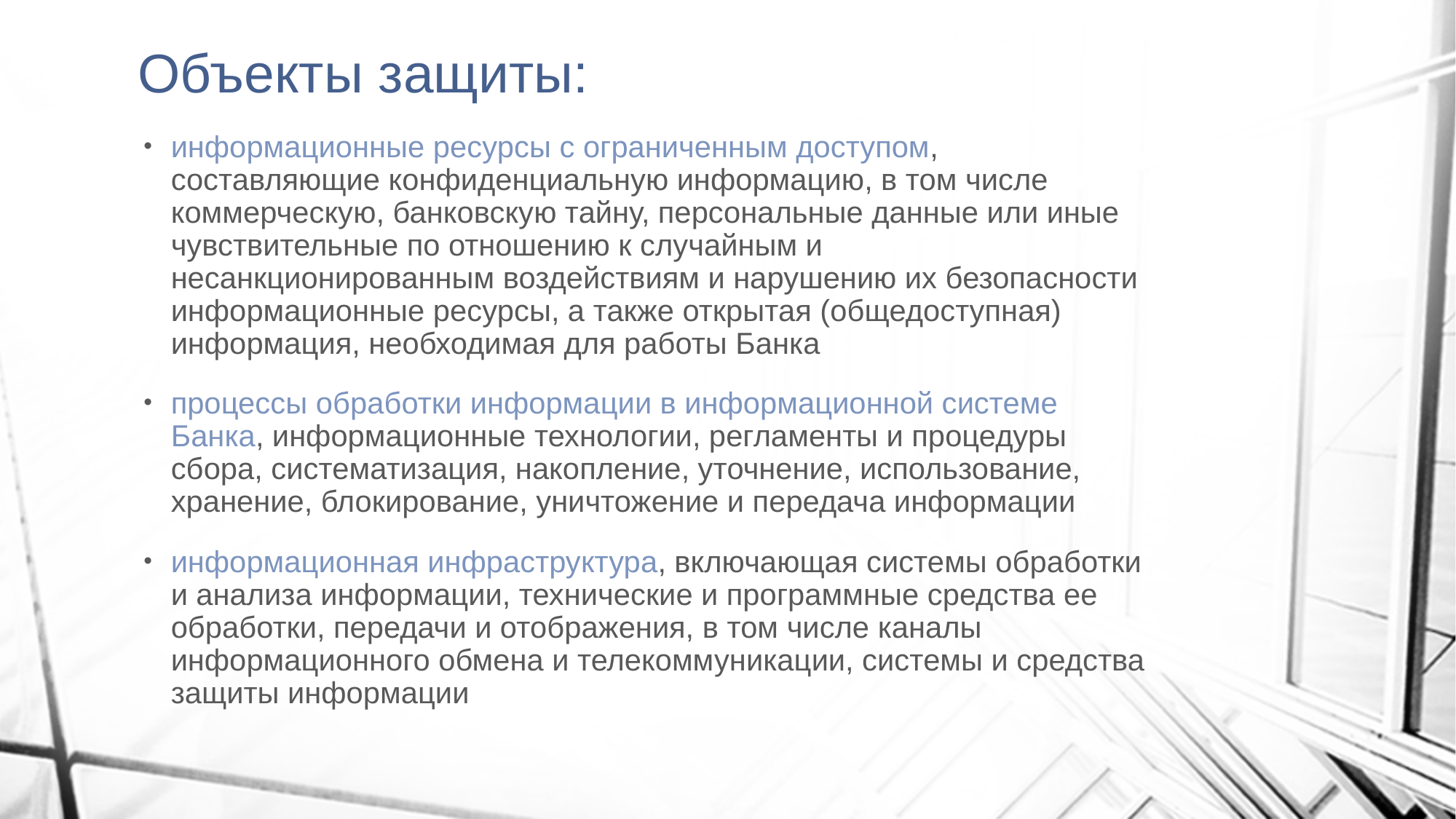

# Объекты защиты:
информационные ресурсы с ограниченным доступом, составляющие конфиденциальную информацию, в том числе коммерческую, банковскую тайну, персональные данные или иные чувствительные по отношению к случайным и несанкционированным воздействиям и нарушению их безопасности информационные ресурсы, а также открытая (общедоступная) информация, необходимая для работы Банка
процессы обработки информации в информационной системе Банка, информационные технологии, регламенты и процедуры сбора, систематизация, накопление, уточнение, использование, хранение, блокирование, уничтожение и передача информации
информационная инфраструктура, включающая системы обработки и анализа информации, технические и программные средства ее обработки, передачи и отображения, в том числе каналы информационного обмена и телекоммуникации, системы и средства защиты информации